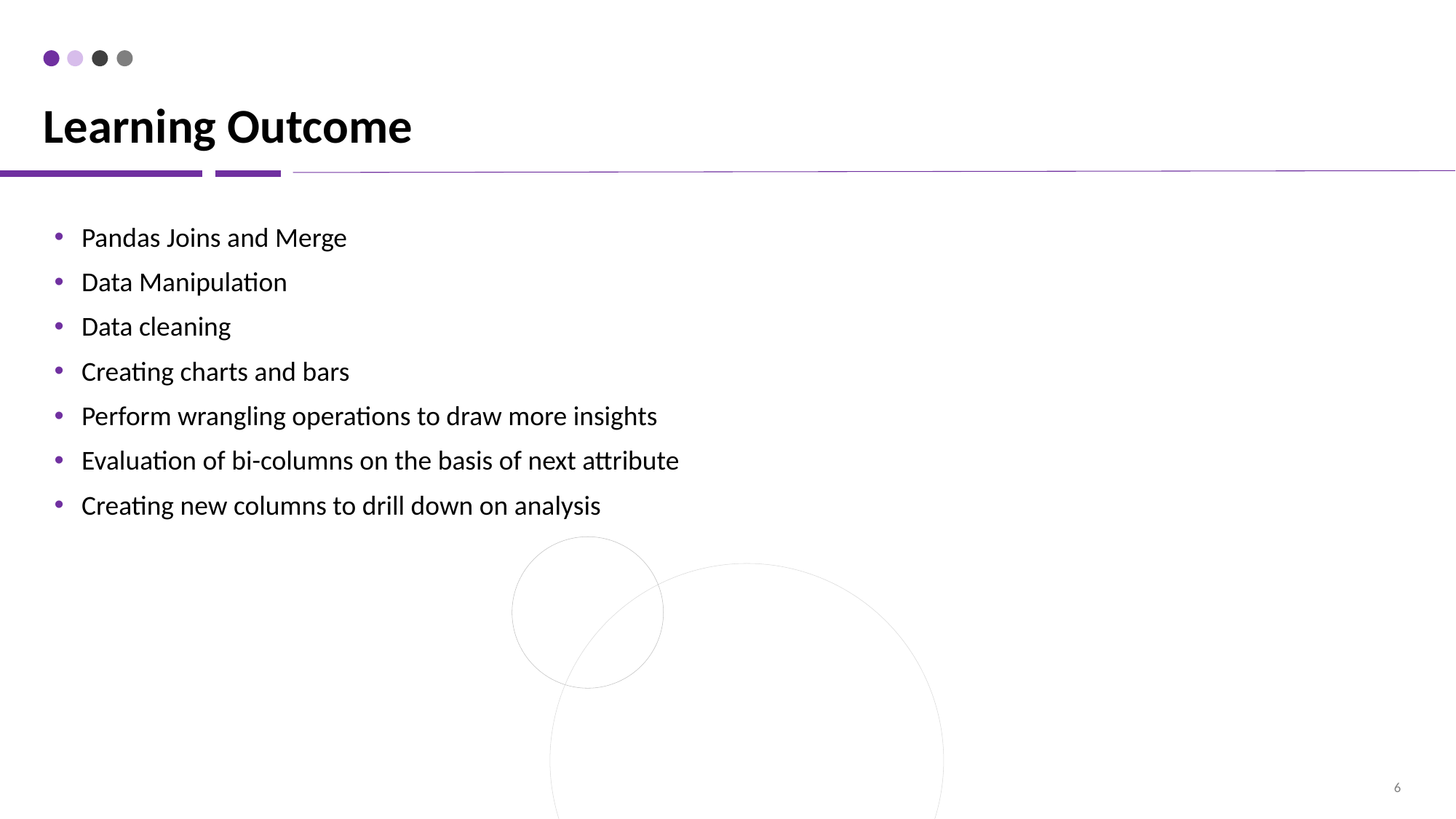

# Learning Outcome
Pandas Joins and Merge
Data Manipulation
Data cleaning
Creating charts and bars
Perform wrangling operations to draw more insights
Evaluation of bi-columns on the basis of next attribute
Creating new columns to drill down on analysis

6